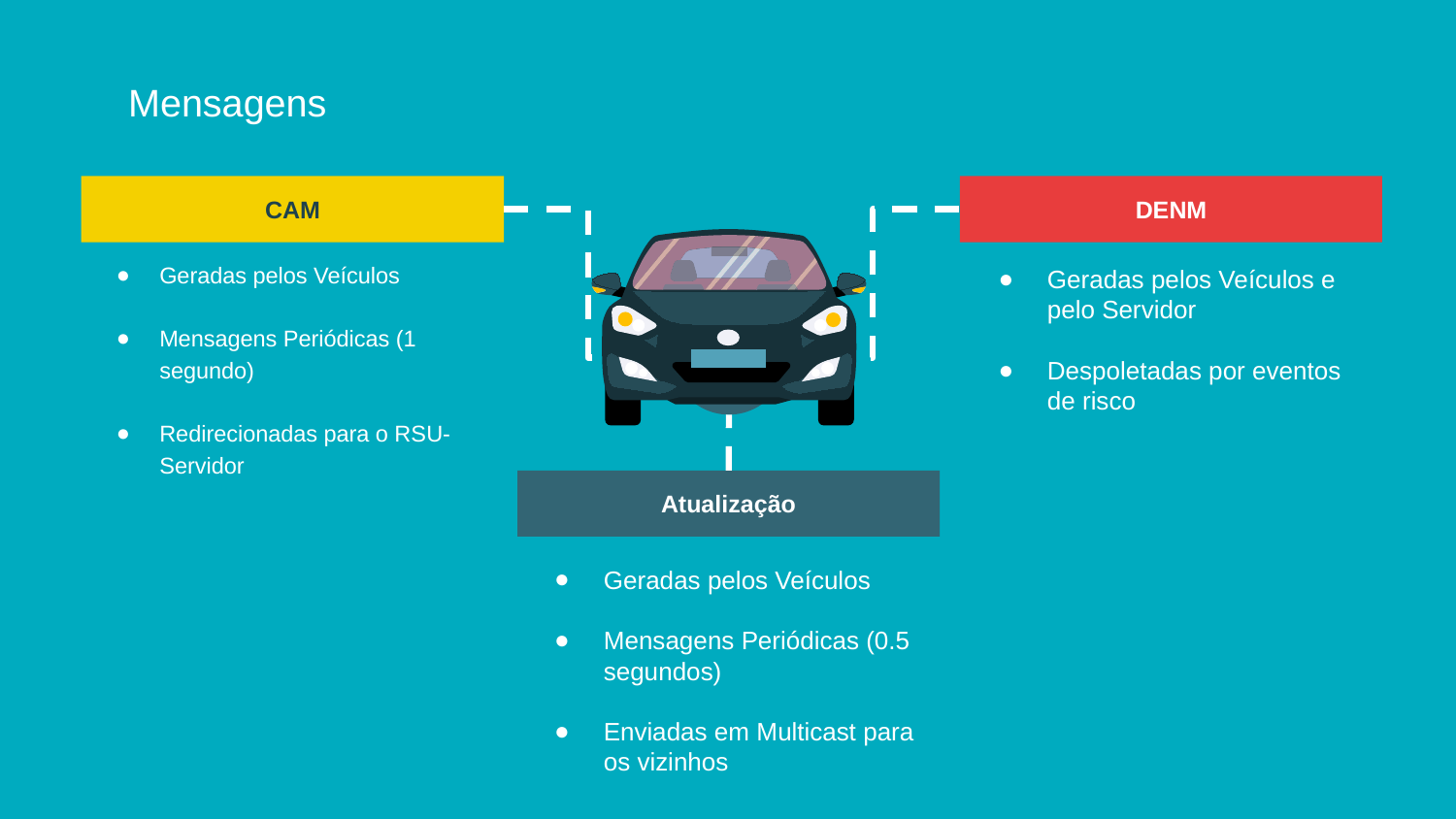

# Mensagens
CAM
Geradas pelos Veículos

Mensagens Periódicas (1 segundo)

Redirecionadas para o RSU-Servidor
DENM
Geradas pelos Veículos e pelo Servidor

Despoletadas por eventos de risco

Atualização
Geradas pelos Veículos

Mensagens Periódicas (0.5 segundos)

Enviadas em Multicast para os vizinhos